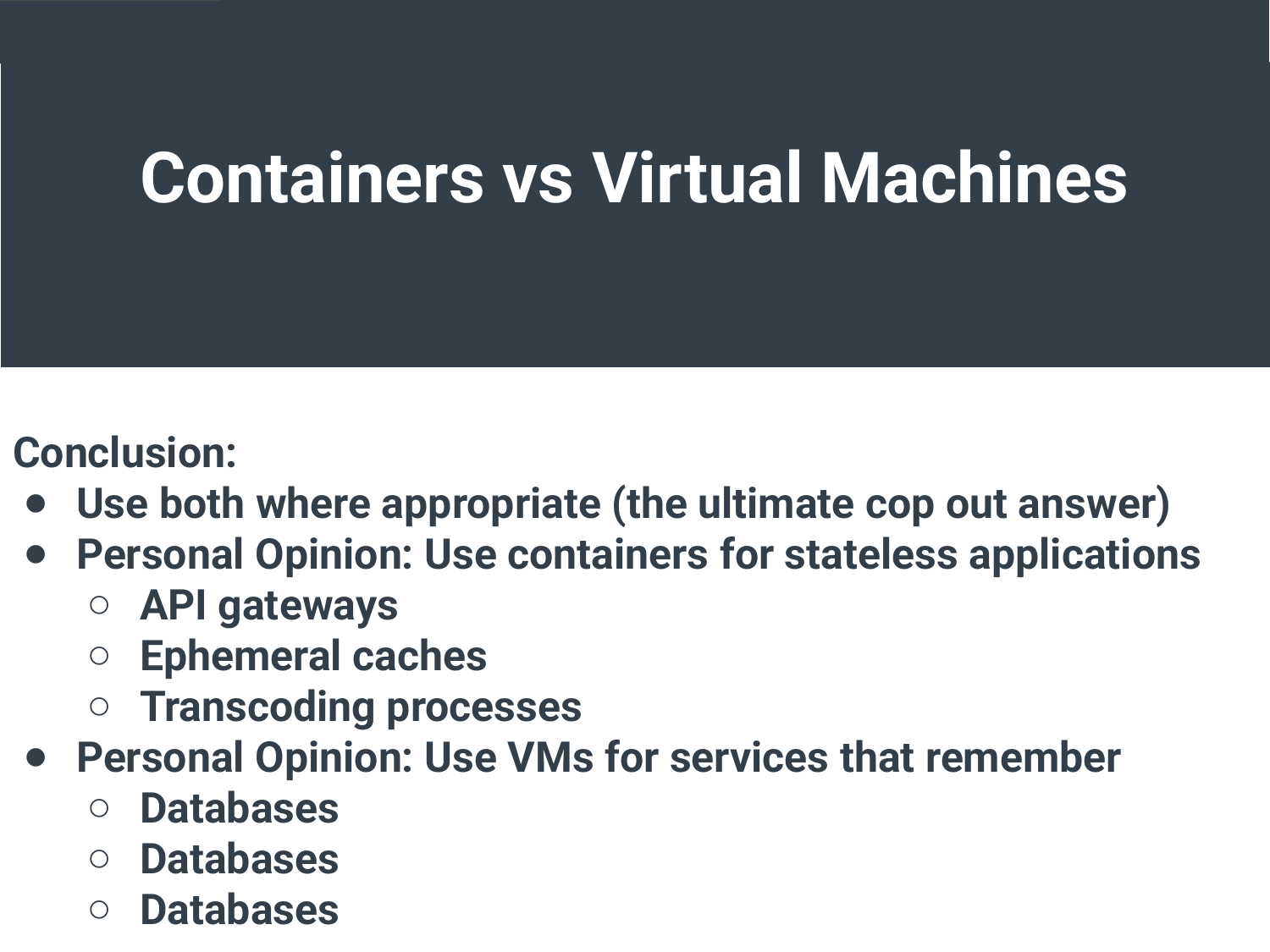

Containers vs Virtual Machines
Conclusion:
Use both where appropriate (the ultimate cop out answer)
Personal Opinion: Use containers for stateless applications
API gateways
Ephemeral caches
Transcoding processes
Personal Opinion: Use VMs for services that remember
Databases
Databases
Databases